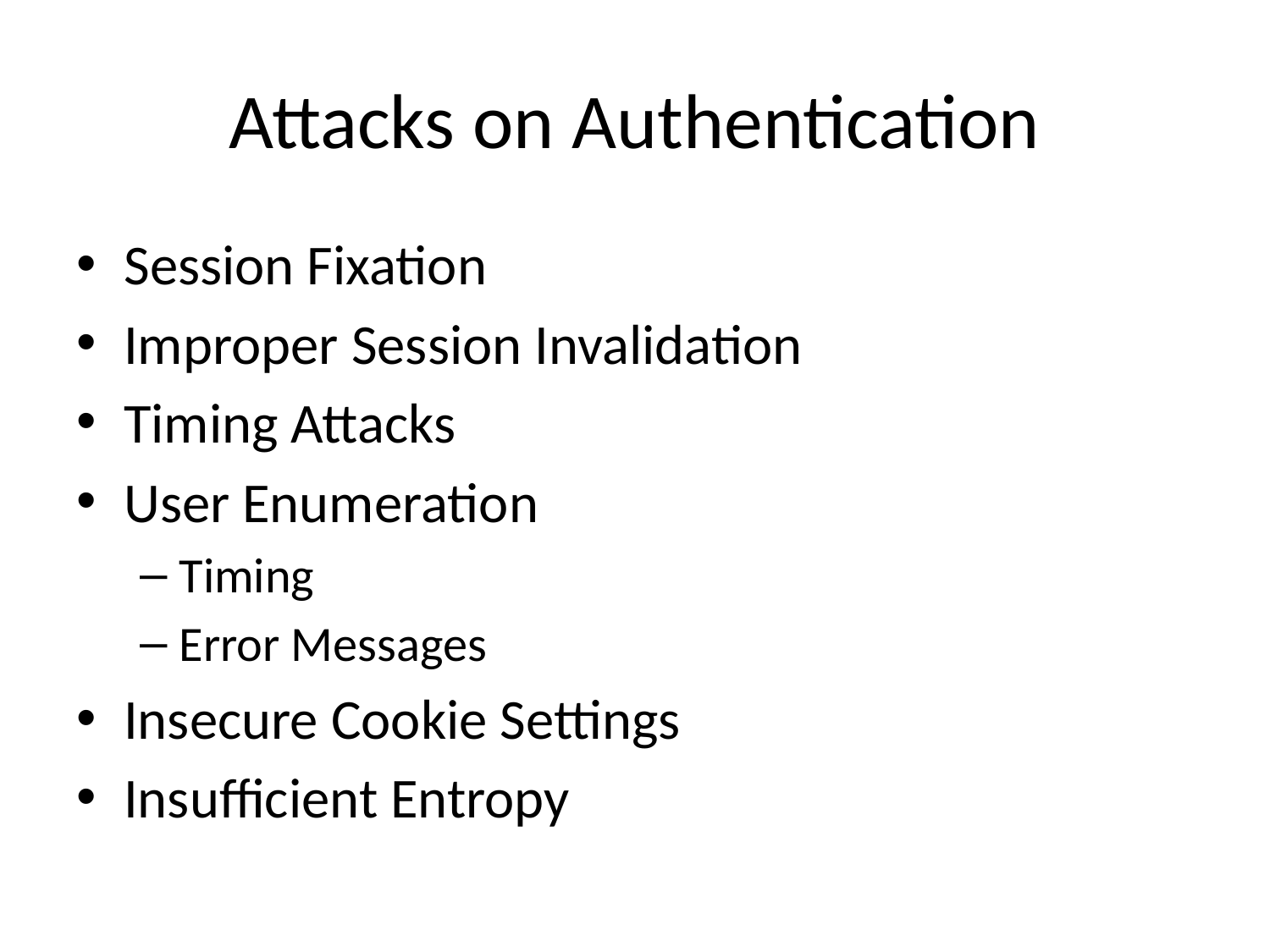

# Attacks on Authentication
Session Fixation
Improper Session Invalidation
Timing Attacks
User Enumeration
Timing
Error Messages
Insecure Cookie Settings
Insufficient Entropy